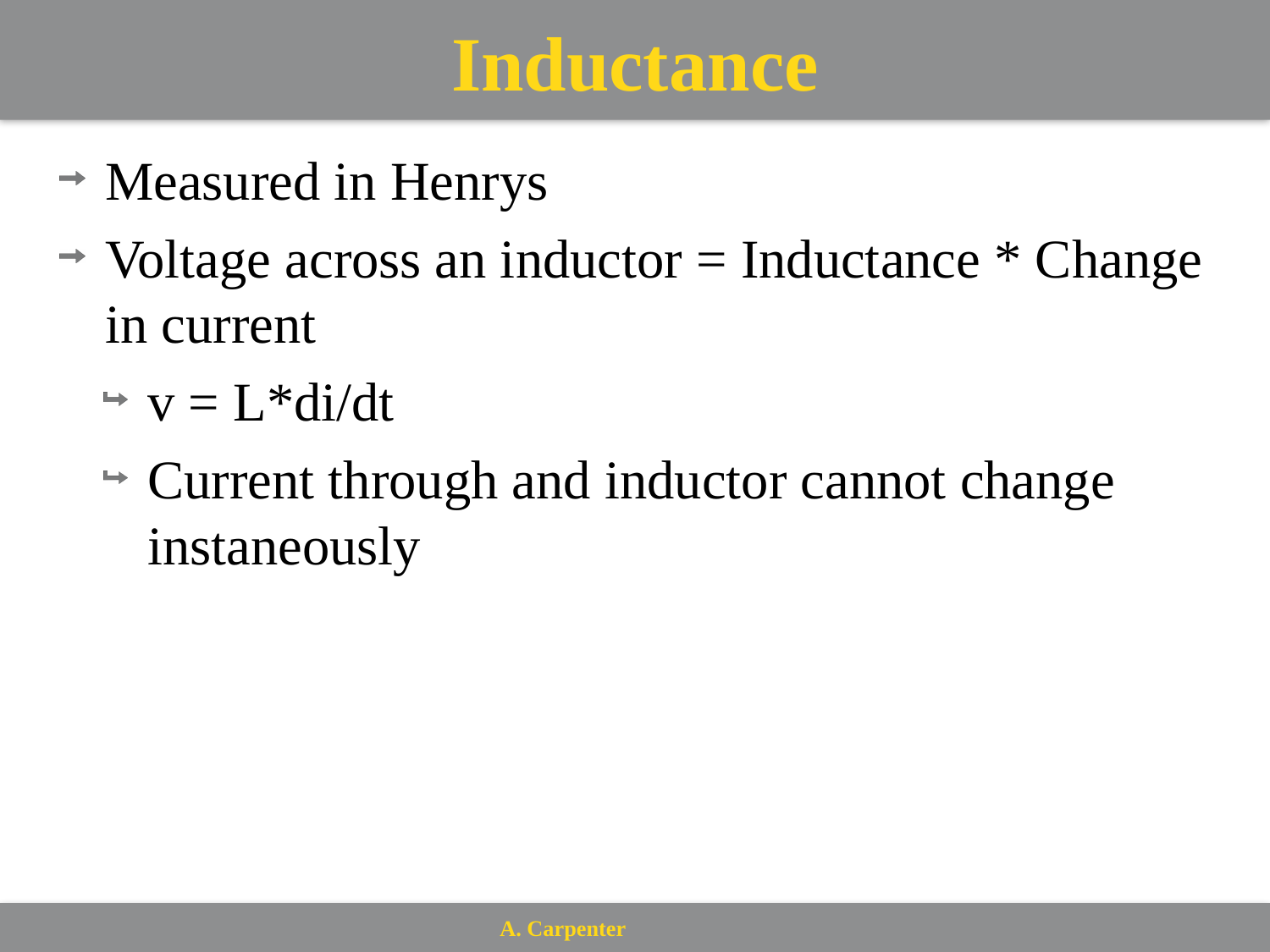

# Inductance
Measured in Henrys
Voltage across an inductor = Inductance * Change in current
v = L*di/dt
Current through and inductor cannot change instaneously